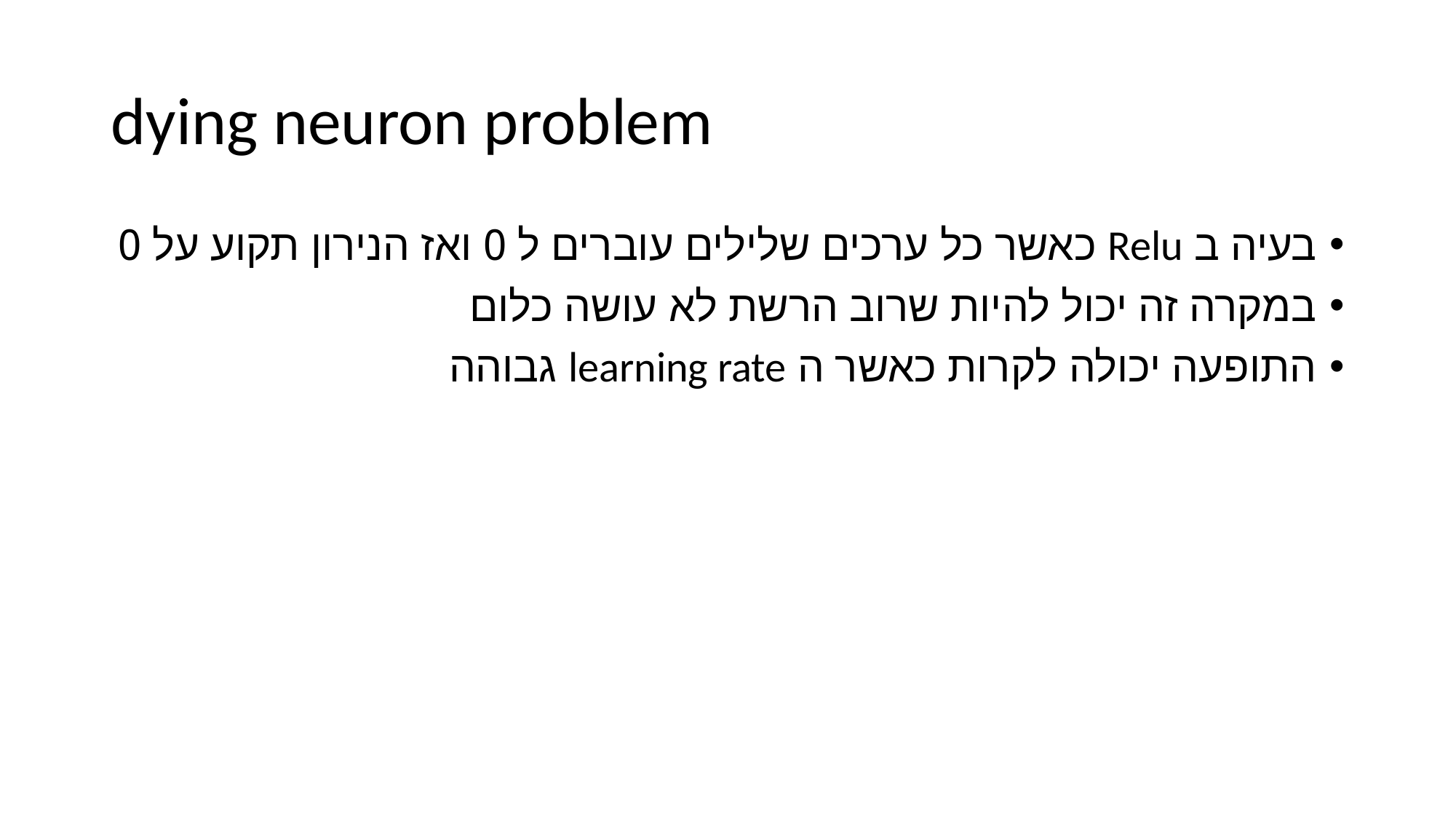

# dying neuron problem
בעיה ב Relu כאשר כל ערכים שלילים עוברים ל 0 ואז הנירון תקוע על 0
במקרה זה יכול להיות שרוב הרשת לא עושה כלום
התופעה יכולה לקרות כאשר ה learning rate גבוהה